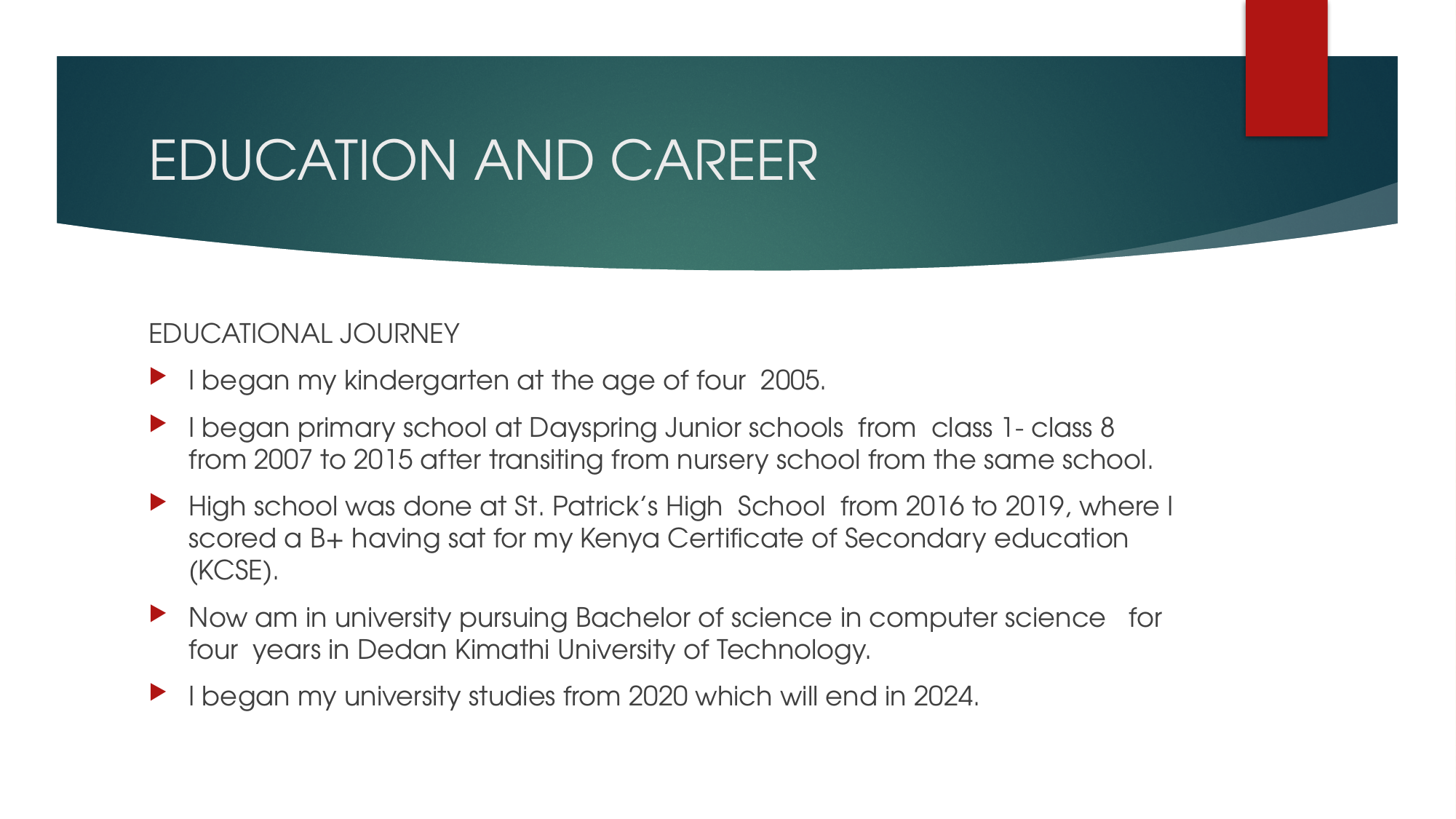

# EDUCATION AND CAREER
EDUCATIONAL JOURNEY
I began my kindergarten at the age of four  2005.
I began primary school at Dayspring Junior schools  from  class 1- class 8 from 2007 to 2015 after transiting from nursery school from the same school.
High school was done at St. Patrick’s High  School  from 2016 to 2019, where I scored a B+ having sat for my Kenya Certificate of Secondary education (KCSE).
Now am in university pursuing Bachelor of science in computer science   for four  years in Dedan Kimathi University of Technology.
I began my university studies from 2020 which will end in 2024.